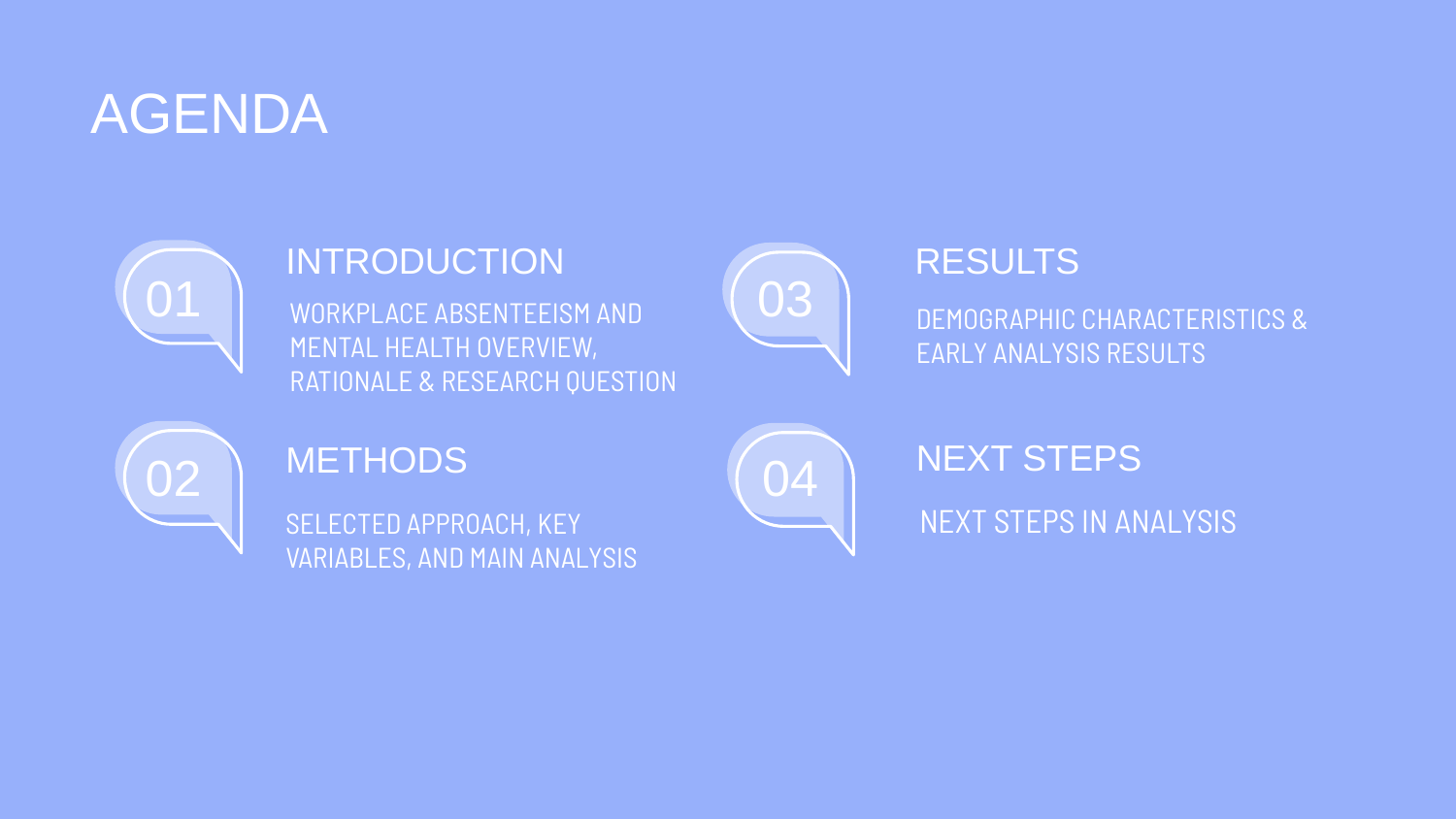

AGENDA
# INTRODUCTION
RESULTS

01
03
DEMOGRAPHIC CHARACTERISTICS & EARLY ANALYSIS RESULTS
WORKPLACE ABSENTEEISM AND MENTAL HEALTH OVERVIEW, RATIONALE & RESEARCH QUESTION

NEXT STEPS
METHODS
02
04
NEXT STEPS IN ANALYSIS
SELECTED APPROACH, KEY VARIABLES, AND MAIN ANALYSIS